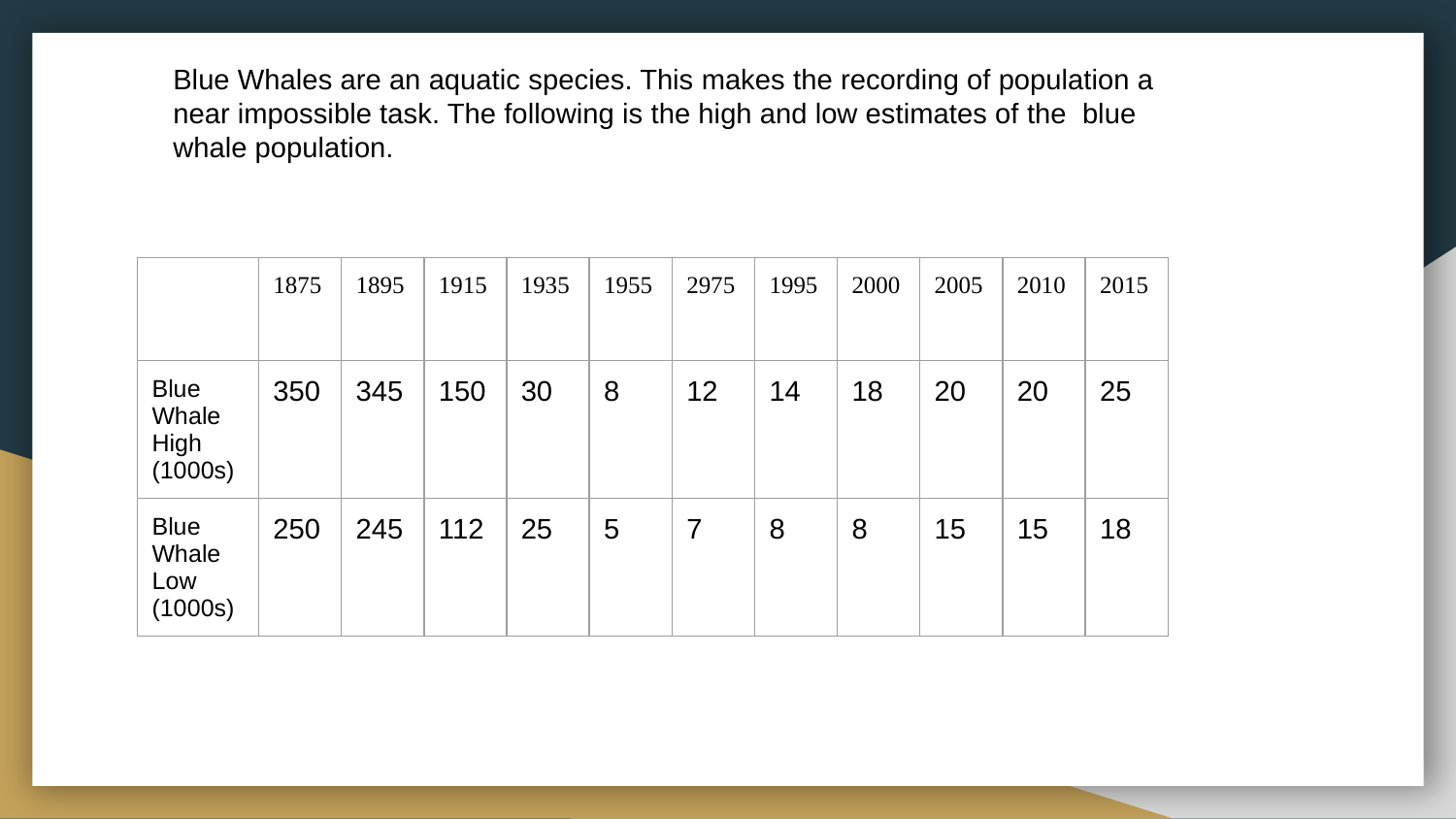

Blue Whales are an aquatic species. This makes the recording of population a near impossible task. The following is the high and low estimates of the  blue whale population.
|  | 1875 | 1895 | 1915 | 1935 | 1955 | 2975 | 1995 | 2000 | 2005 | 2010 | 2015 |
| --- | --- | --- | --- | --- | --- | --- | --- | --- | --- | --- | --- |
| Blue Whale High (1000s) | 350 | 345 | 150 | 30 | 8 | 12 | 14 | 18 | 20 | 20 | 25 |
| Blue Whale Low (1000s) | 250 | 245 | 112 | 25 | 5 | 7 | 8 | 8 | 15 | 15 | 18 |